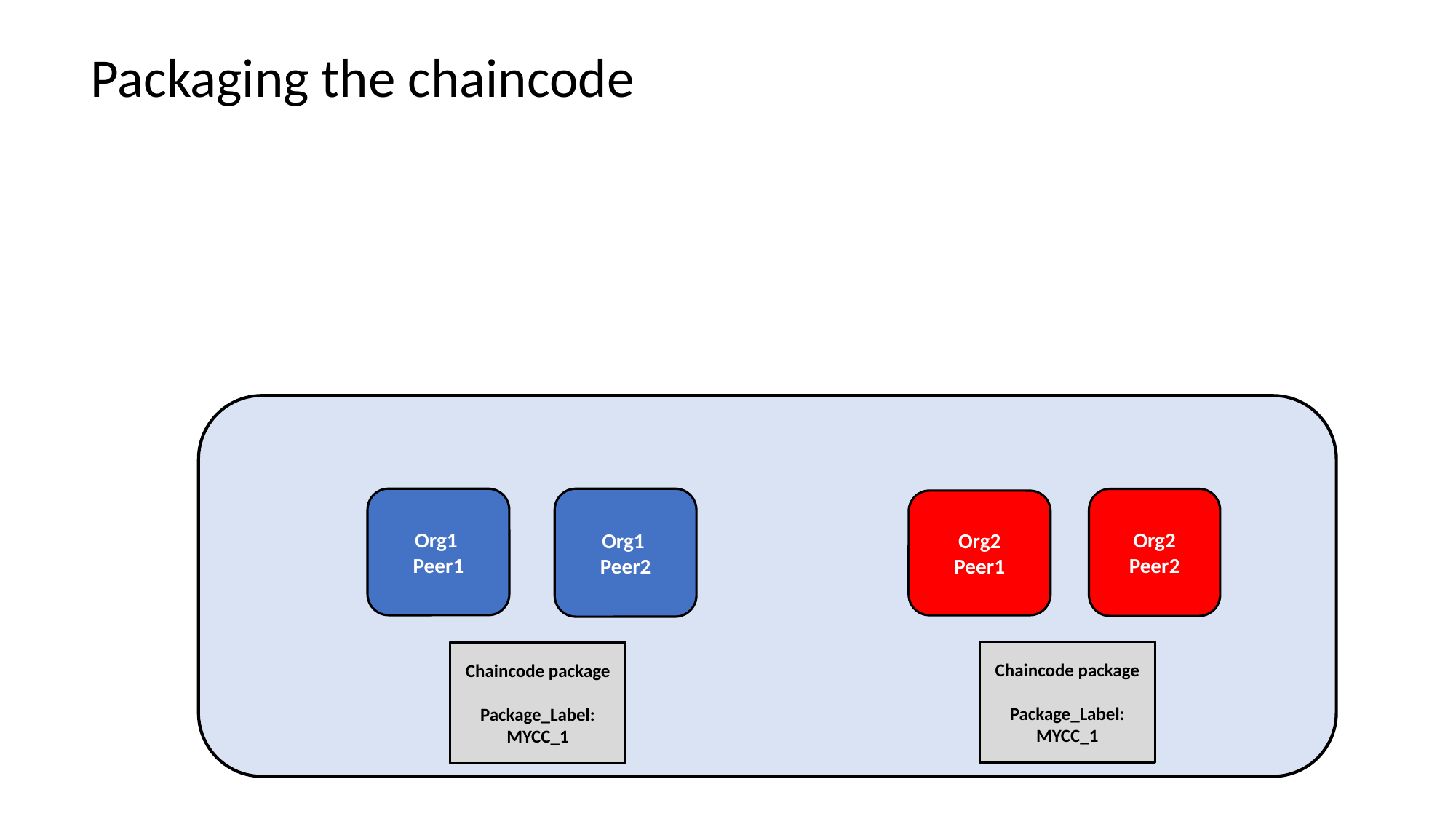

Packaging the chaincode

Org1
Peer1
Org1
Peer2
Org2 Peer2
Org2
Peer1
Chaincode package

Package_Label: MYCC_1
Chaincode package

Package_Label: MYCC_1